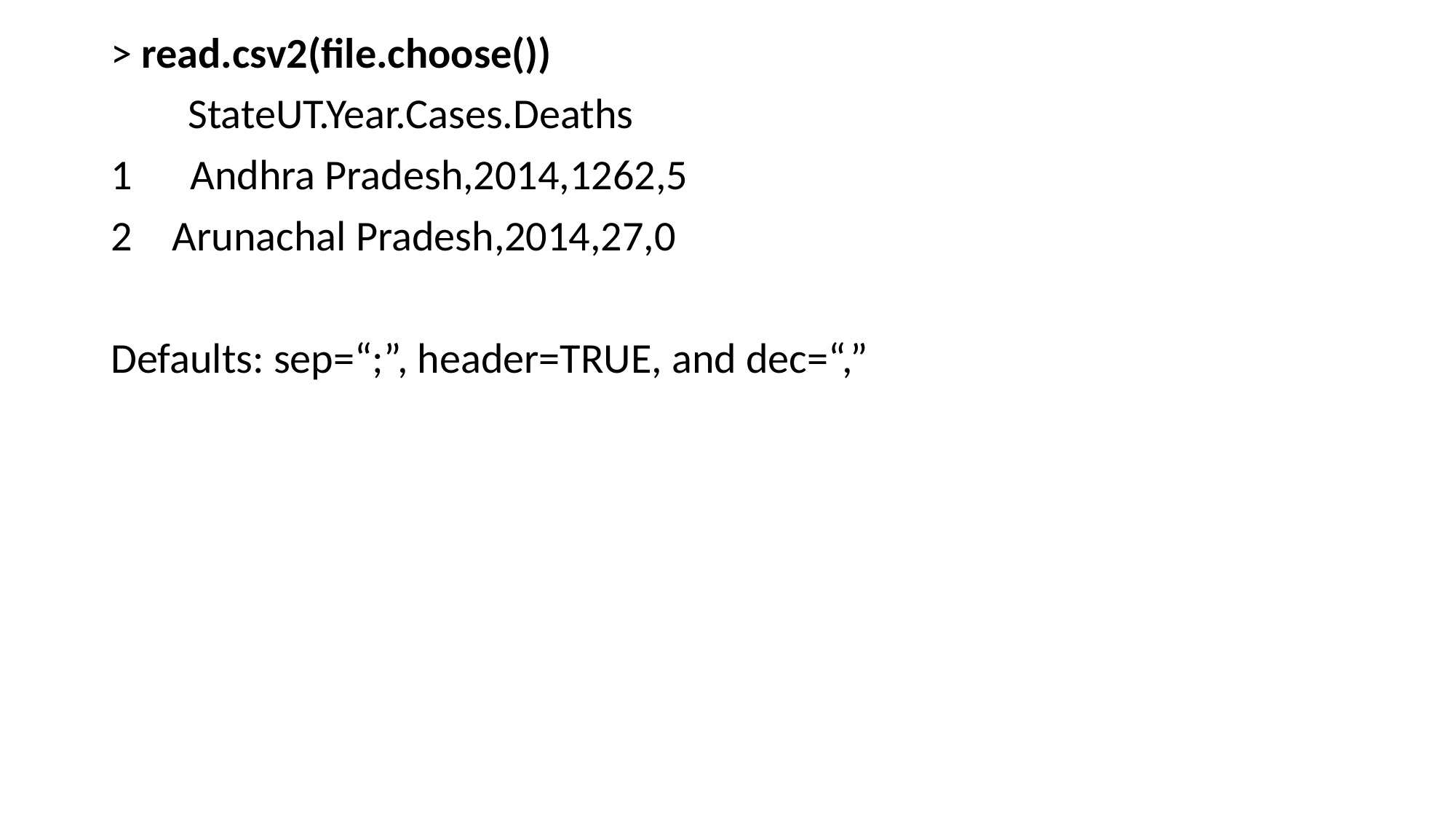

> read.csv2(file.choose())
        StateUT.Year.Cases.Deaths
1      Andhra Pradesh,2014,1262,5
Arunachal Pradesh,2014,27,0

Defaults: sep=“;”, header=TRUE, and dec=“,”